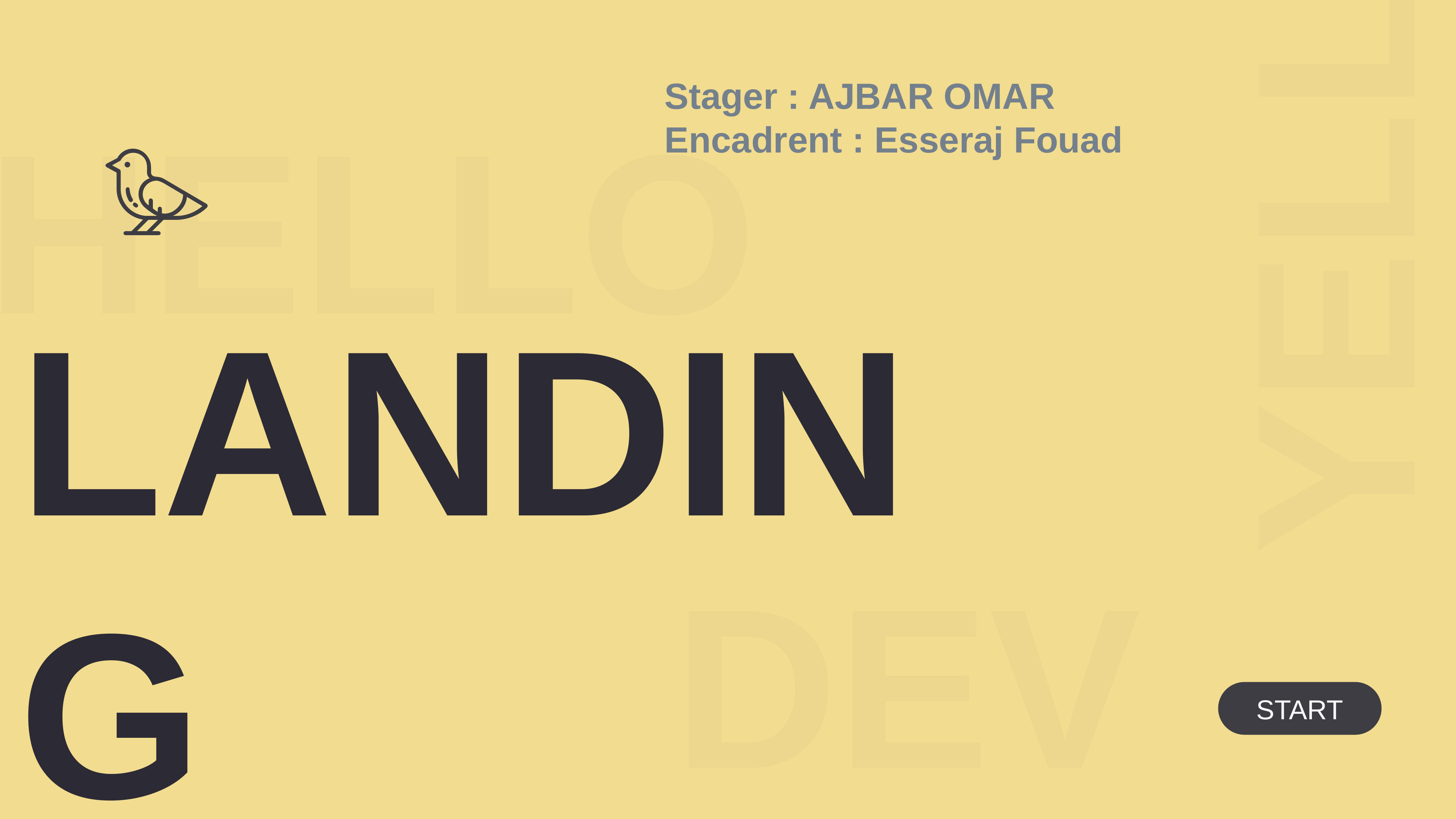

YELLOW
Stager : AJBAR OMAR
Encadrent : Esseraj Fouad

HELLO

LANDING
PAGE
DEV
START